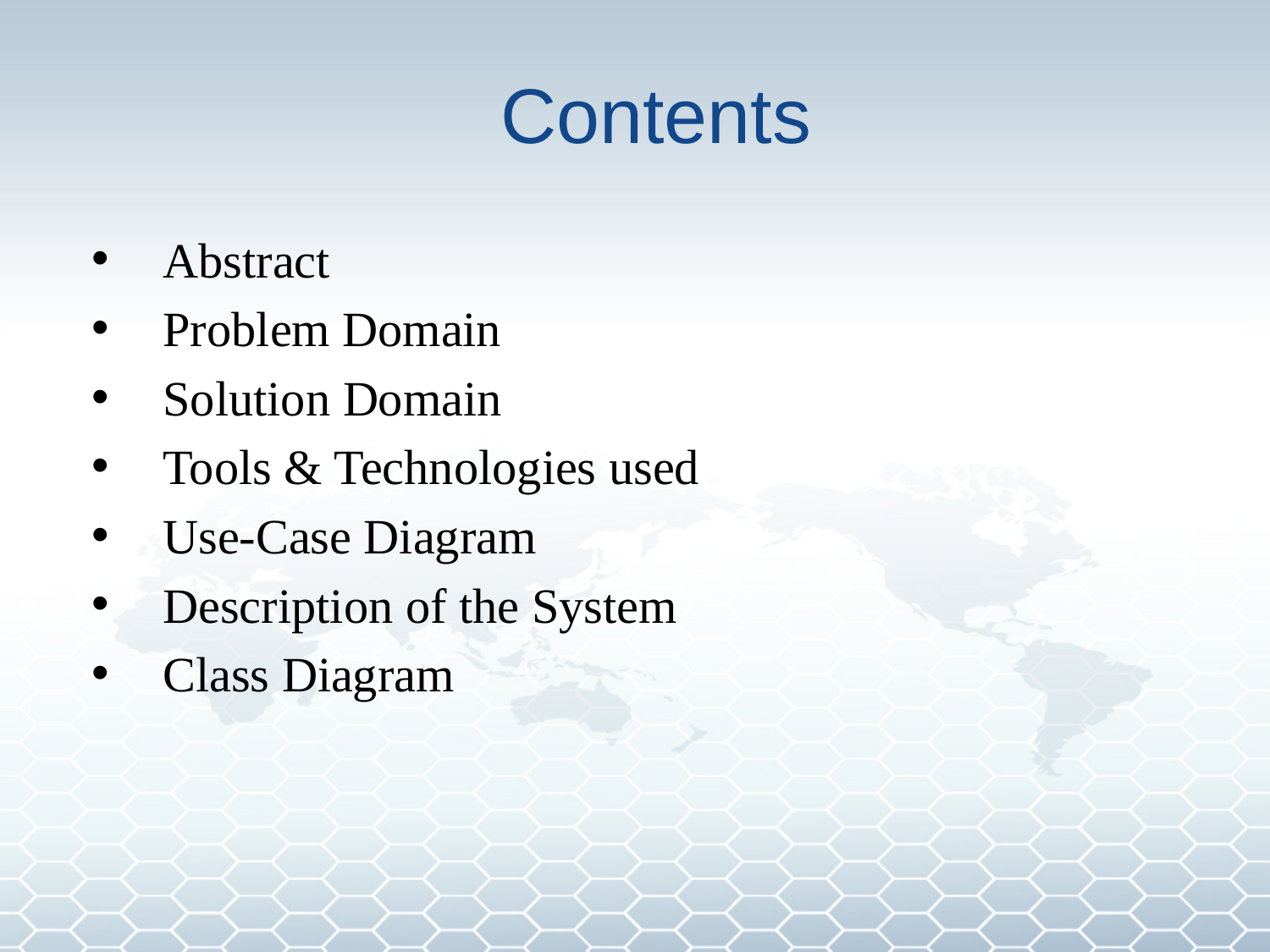

# Contents
Abstract
Problem Domain
Solution Domain
Tools & Technologies used
Use-Case Diagram
Description of the System
Class Diagram